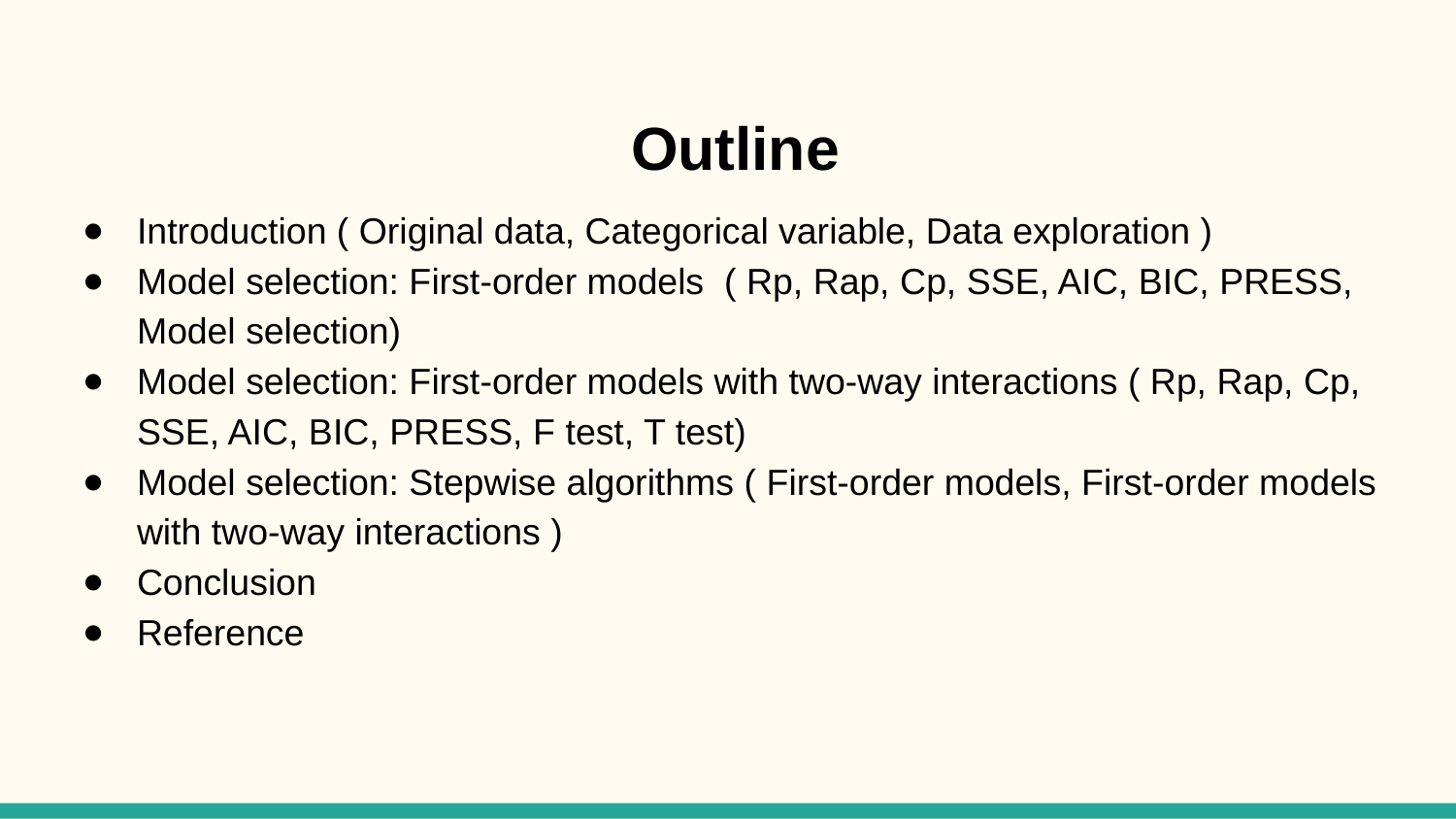

# Outline
Introduction ( Original data, Categorical variable, Data exploration )
Model selection: First-order models  ( Rp, Rap, Cp, SSE, AIC, BIC, PRESS, Model selection)
Model selection: First-order models with two-way interactions ( Rp, Rap, Cp, SSE, AIC, BIC, PRESS, F test, T test)
Model selection: Stepwise algorithms ( First-order models, First-order models with two-way interactions )
Conclusion
Reference